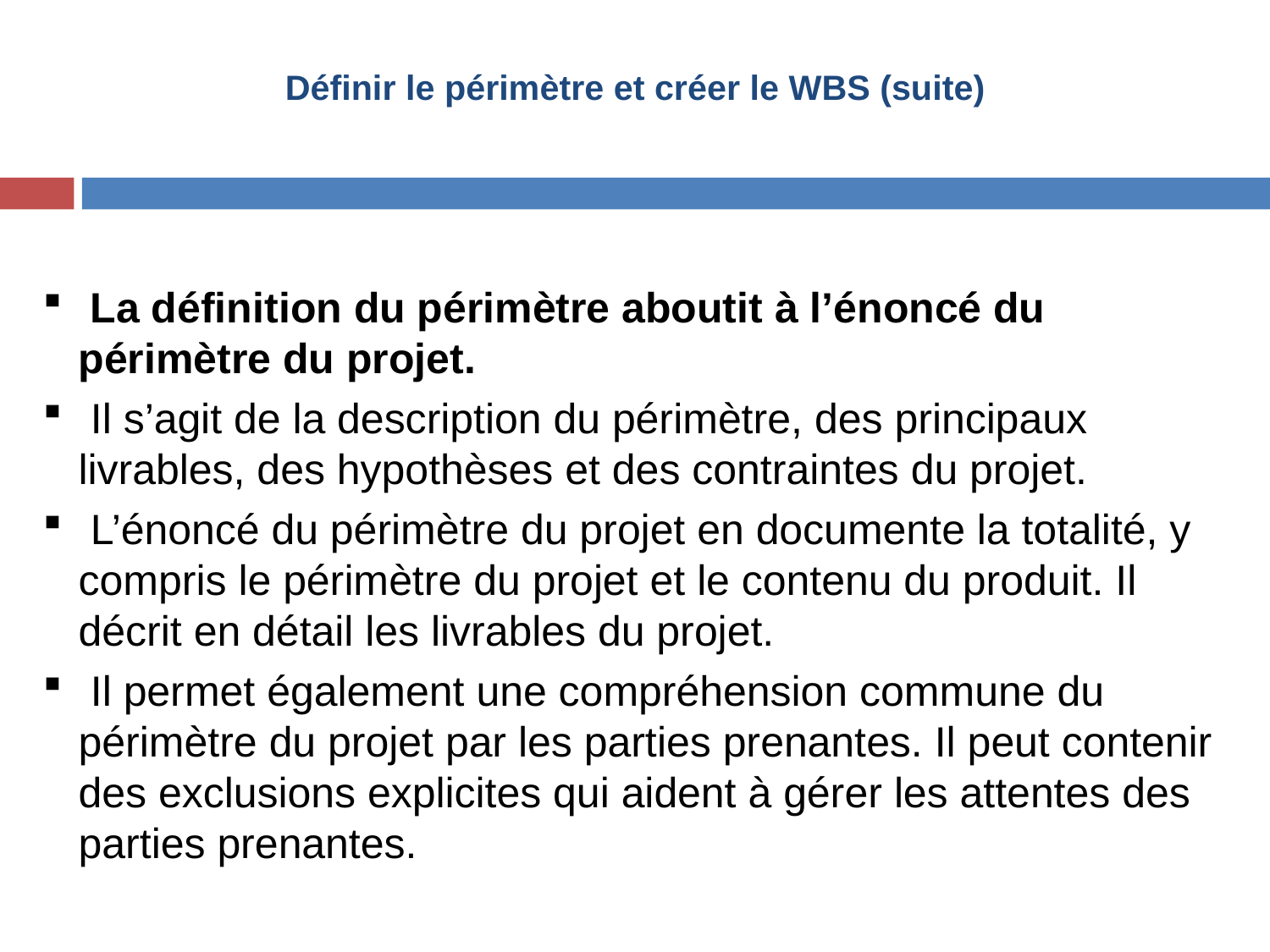

# Définir le périmètre et créer le WBS (suite)
8
 La définition du périmètre aboutit à l’énoncé du périmètre du projet.
 Il s’agit de la description du périmètre, des principaux livrables, des hypothèses et des contraintes du projet.
 L’énoncé du périmètre du projet en documente la totalité, y compris le périmètre du projet et le contenu du produit. Il décrit en détail les livrables du projet.
 Il permet également une compréhension commune du
périmètre du projet par les parties prenantes. Il peut contenir des exclusions explicites qui aident à gérer les attentes des parties prenantes.

8